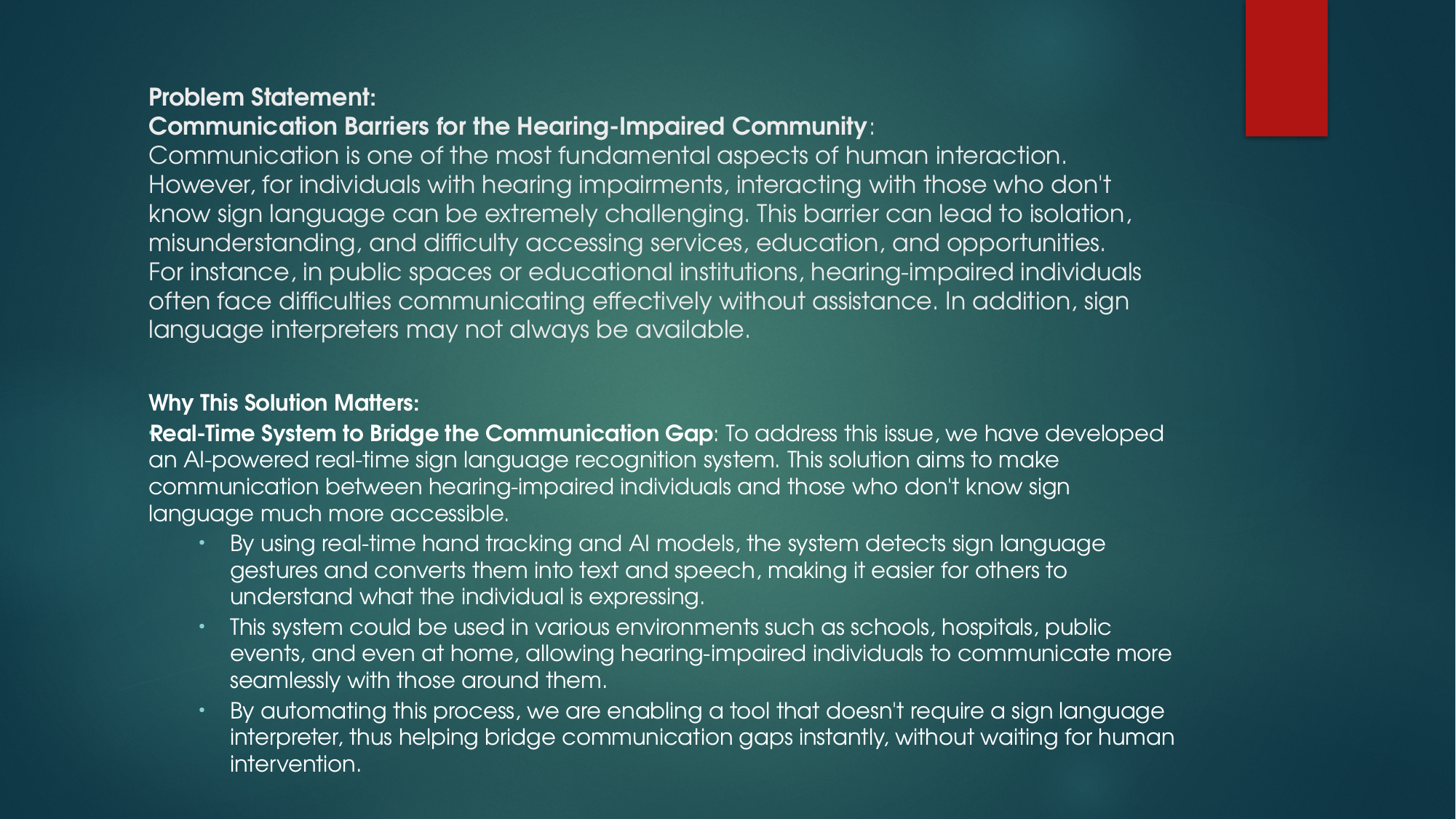

# Problem Statement: Communication Barriers for the Hearing-Impaired Community: Communication is one of the most fundamental aspects of human interaction. However, for individuals with hearing impairments, interacting with those who don't know sign language can be extremely challenging. This barrier can lead to isolation, misunderstanding, and difficulty accessing services, education, and opportunities. For instance, in public spaces or educational institutions, hearing-impaired individuals often face difficulties communicating effectively without assistance. In addition, sign language interpreters may not always be available.
Why This Solution Matters:
Real-Time System to Bridge the Communication Gap: To address this issue, we have developed an AI-powered real-time sign language recognition system. This solution aims to make communication between hearing-impaired individuals and those who don't know sign language much more accessible.
By using real-time hand tracking and AI models, the system detects sign language gestures and converts them into text and speech, making it easier for others to understand what the individual is expressing.
This system could be used in various environments such as schools, hospitals, public events, and even at home, allowing hearing-impaired individuals to communicate more seamlessly with those around them.
By automating this process, we are enabling a tool that doesn't require a sign language interpreter, thus helping bridge communication gaps instantly, without waiting for human intervention.